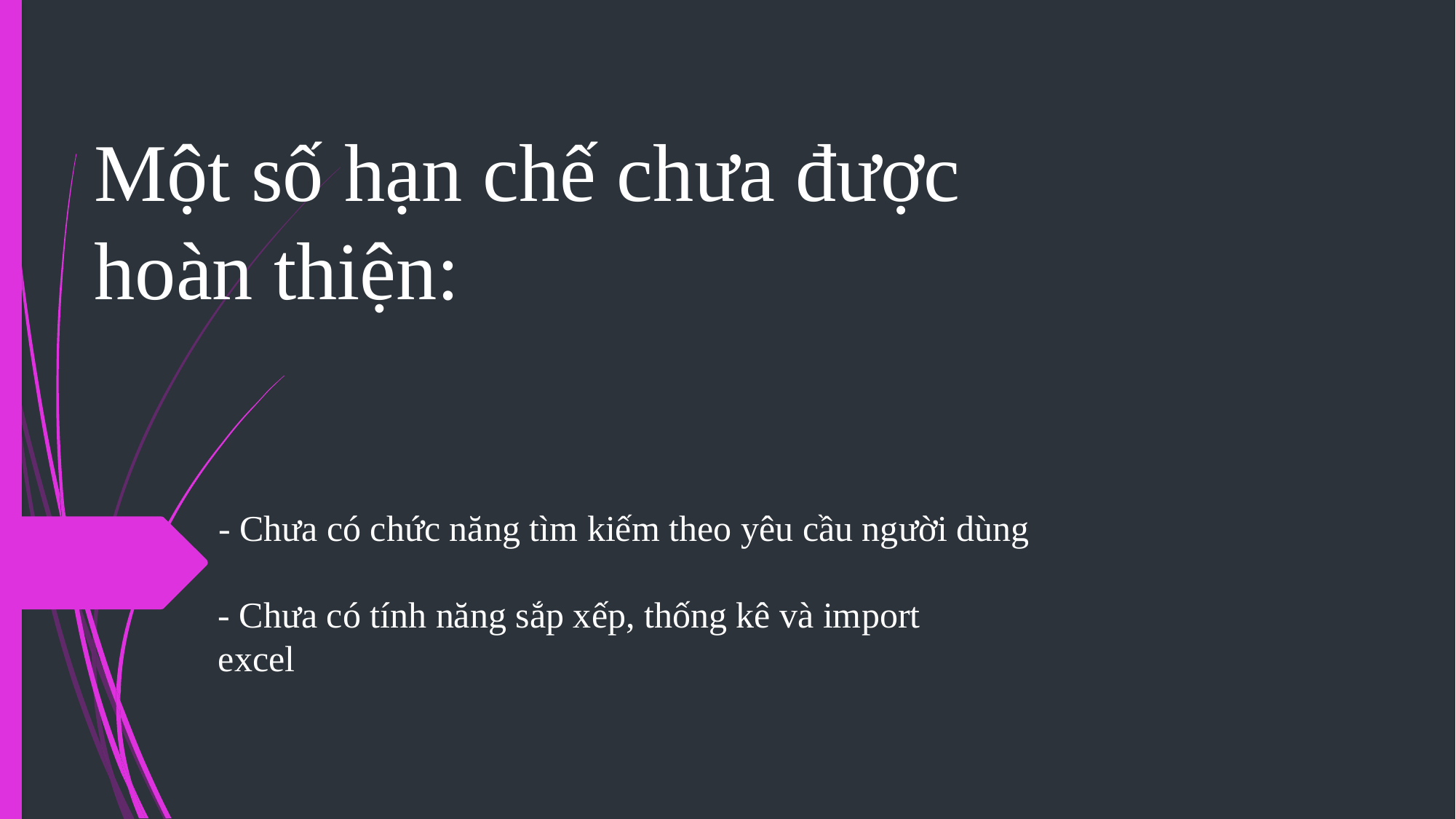

# Một số hạn chế chưa được hoàn thiện:
- Chưa có chức năng tìm kiếm theo yêu cầu người dùng
- Chưa có tính năng sắp xếp, thống kê và import excel